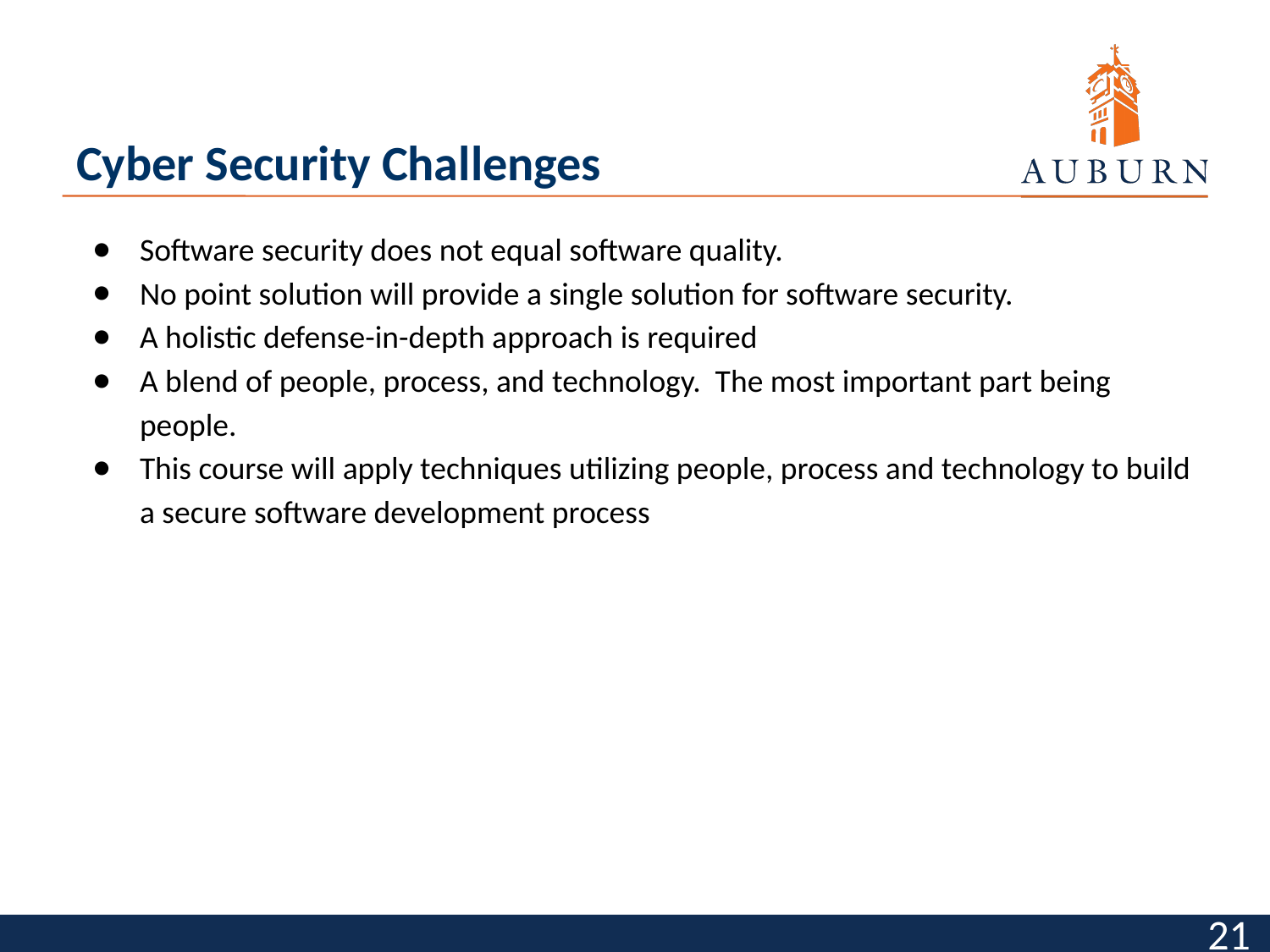

# Cyber Security Challenges
Software security does not equal software quality.
No point solution will provide a single solution for software security.
A holistic defense-in-depth approach is required
A blend of people, process, and technology.  The most important part being people.
This course will apply techniques utilizing people, process and technology to build a secure software development process

21